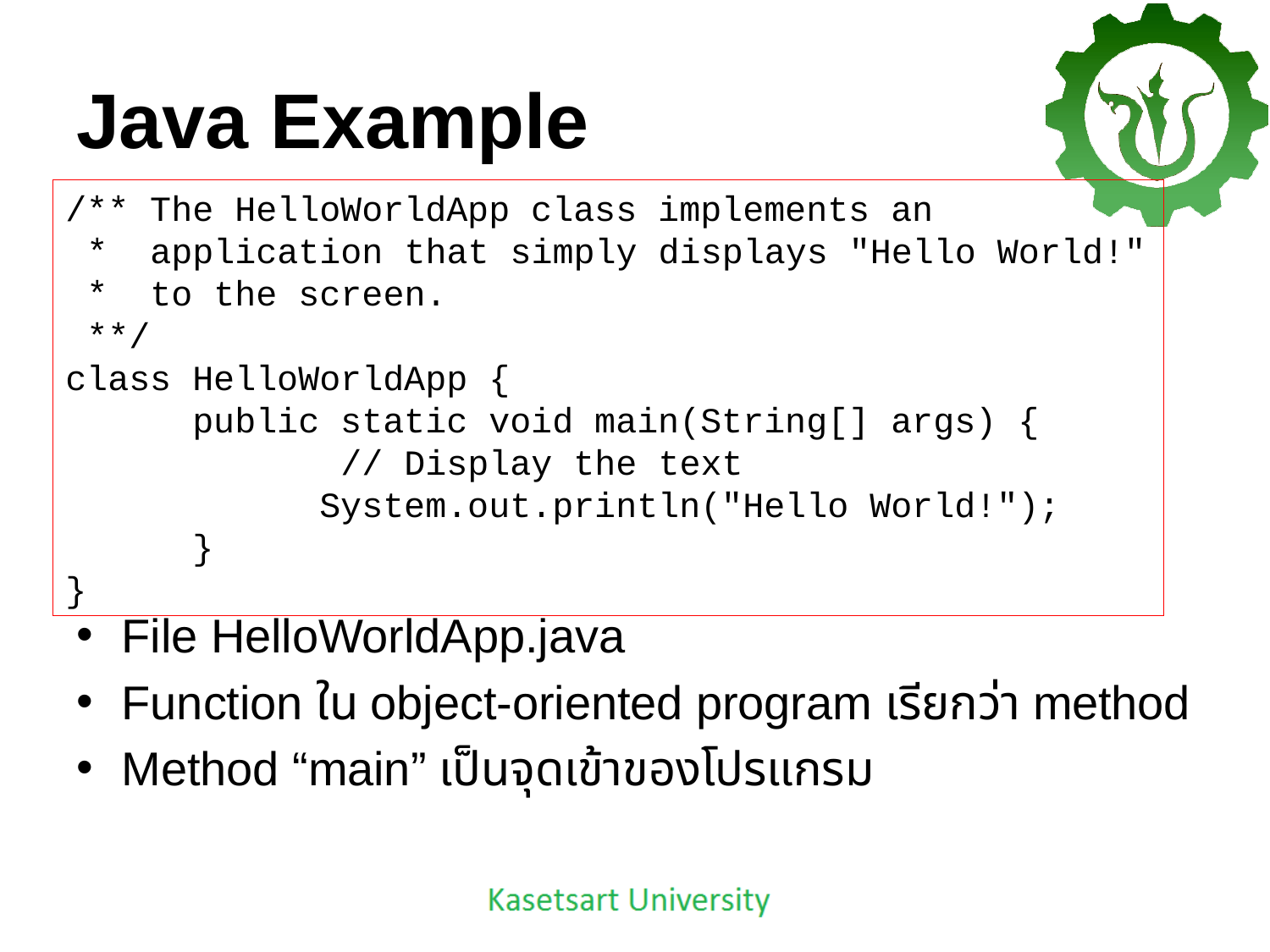

# Java Example
/** The HelloWorldApp class implements an
 *  application that simply displays "Hello World!"
 *  to the screen.
 **/
class HelloWorldApp {
	public static void main(String[] args) {
		 // Display the text
		System.out.println("Hello World!");
	}
}

File HelloWorldApp.java
Function ใน object-oriented program เรียกว่า method
Method “main” เป็นจุดเข้าของโปรแกรม